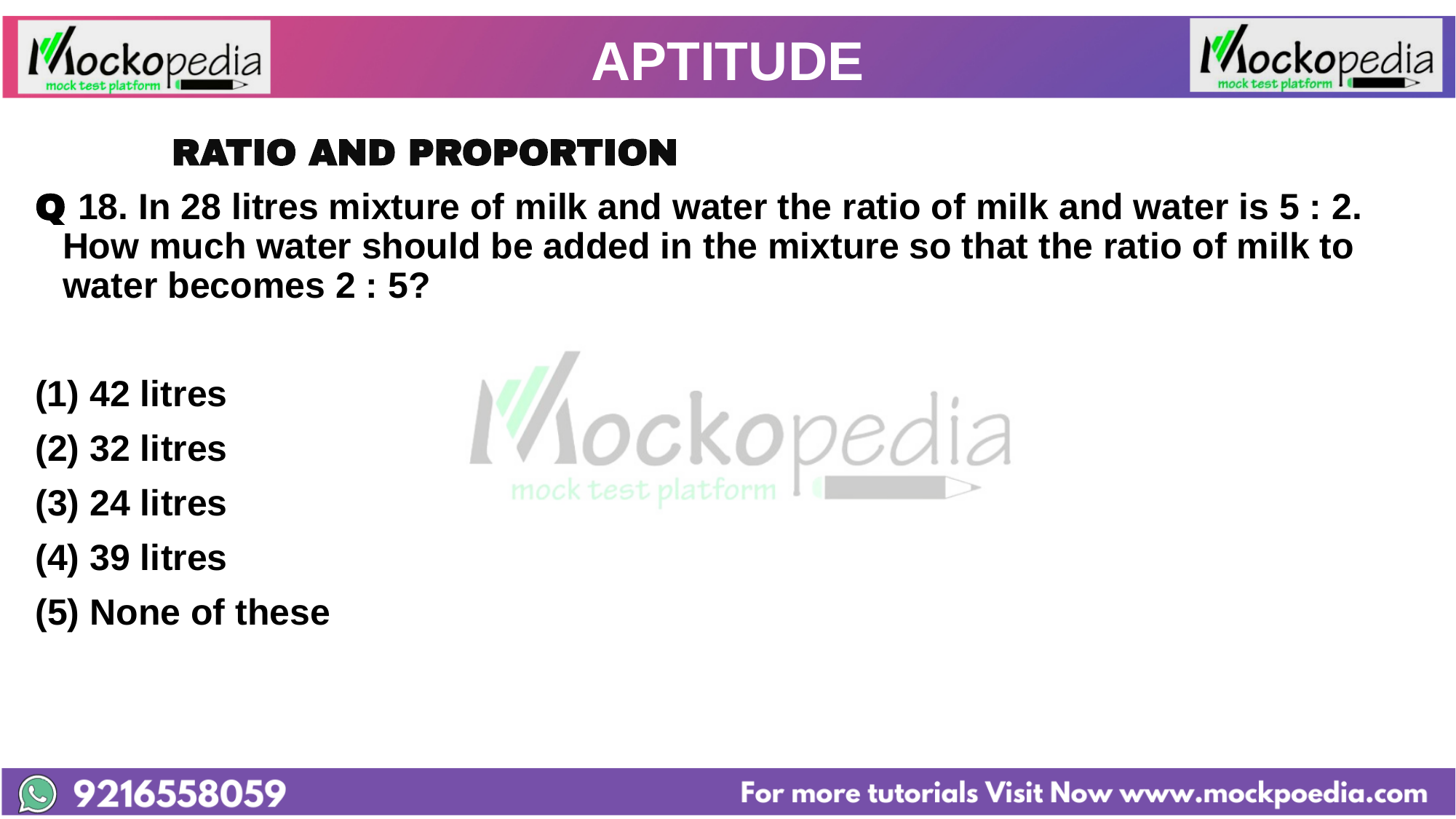

# APTITUDE
		RATIO AND PROPORTION
Q 18. In 28 litres mixture of milk and water the ratio of milk and water is 5 : 2. How much water should be added in the mixture so that the ratio of milk to water becomes 2 : 5?

42 litres
(2) 32 litres
(3) 24 litres
(4) 39 litres
(5) None of these